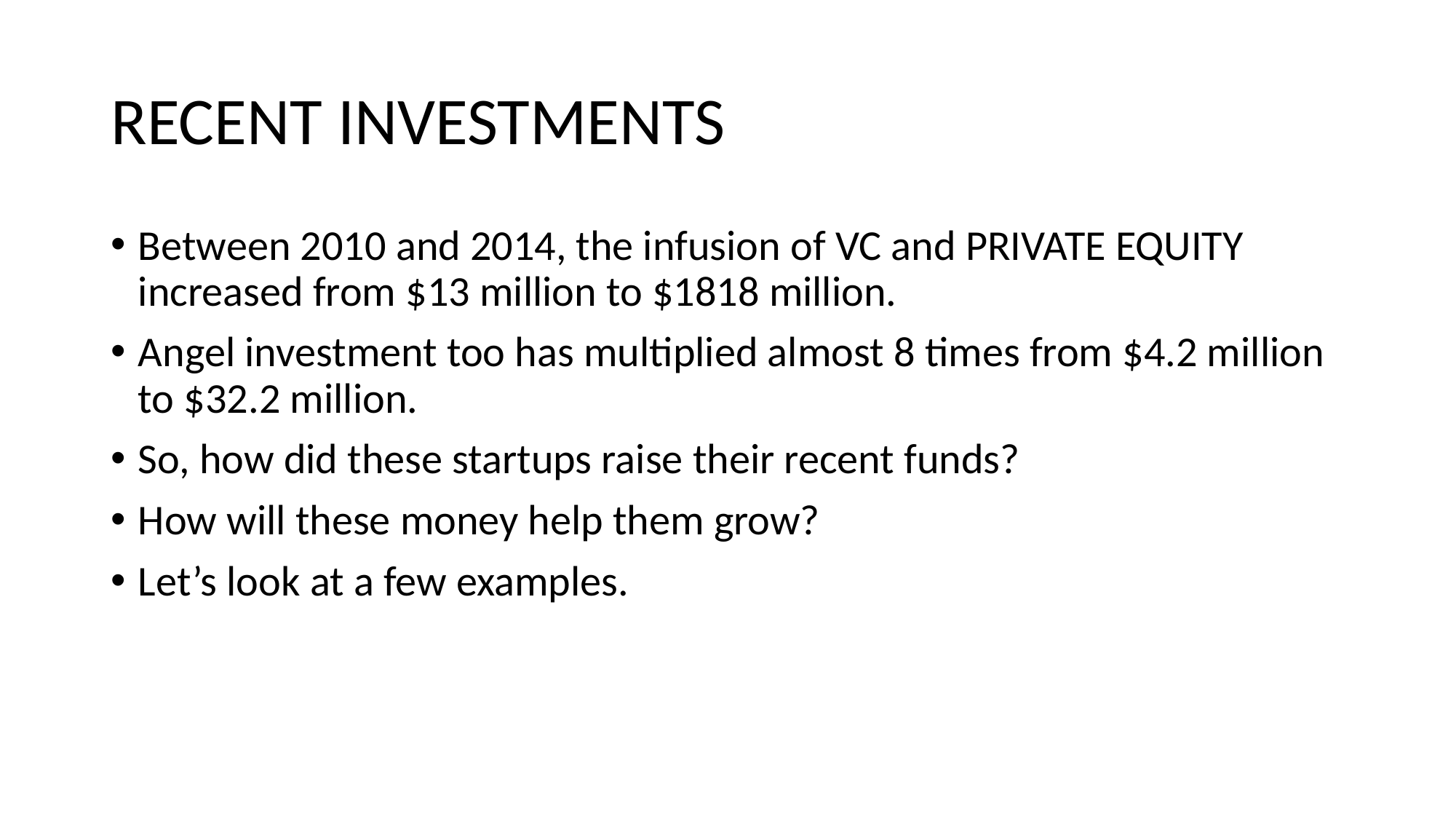

# RECENT INVESTMENTS
Between 2010 and 2014, the infusion of VC and PRIVATE EQUITY increased from $13 million to $1818 million.
Angel investment too has multiplied almost 8 times from $4.2 million to $32.2 million.
So, how did these startups raise their recent funds?
How will these money help them grow?
Let’s look at a few examples.